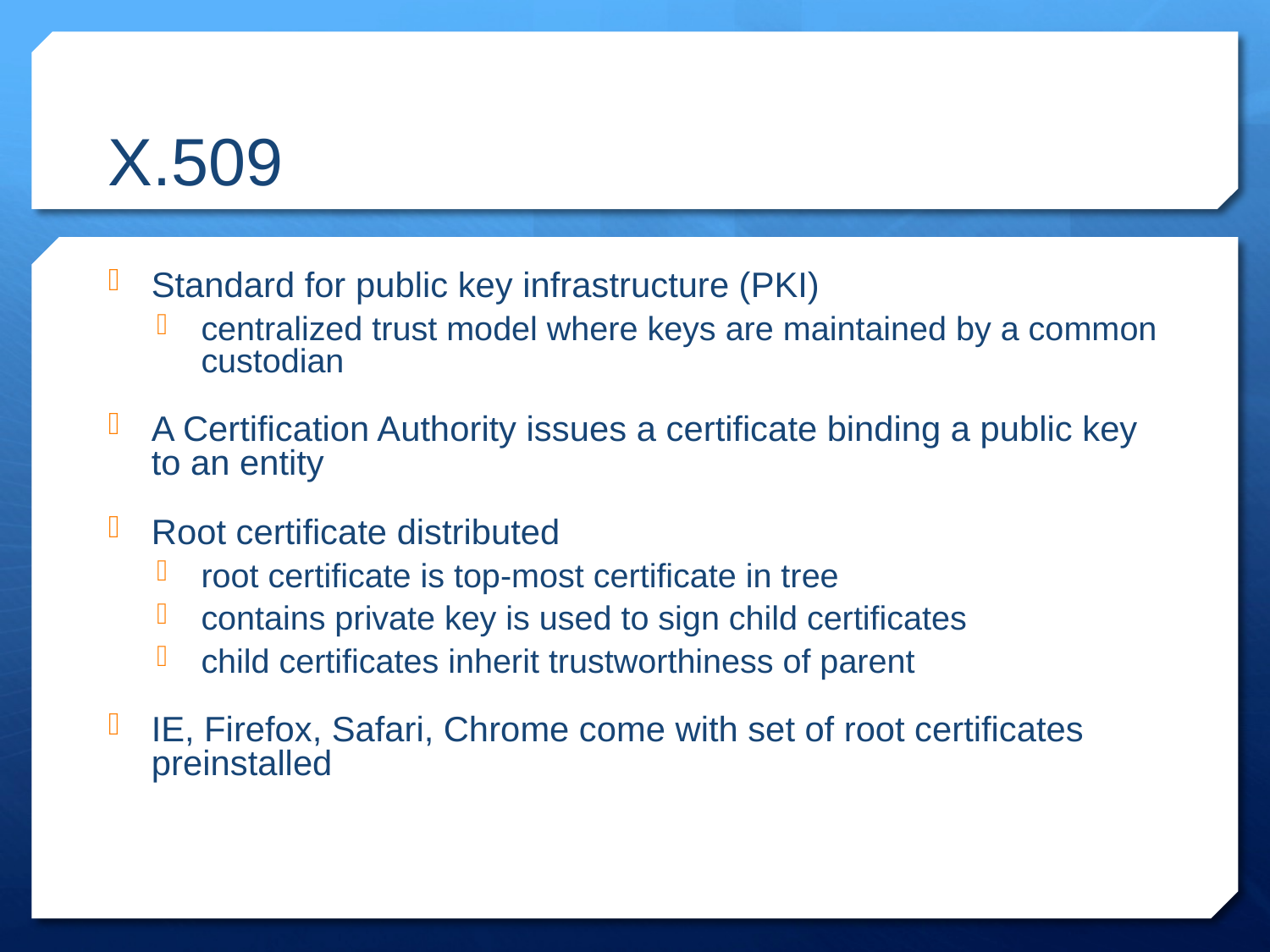

X.509
Standard for public key infrastructure (PKI)
centralized trust model where keys are maintained by a common custodian
A Certification Authority issues a certificate binding a public key to an entity
Root certificate distributed
root certificate is top-most certificate in tree
contains private key is used to sign child certificates
child certificates inherit trustworthiness of parent
IE, Firefox, Safari, Chrome come with set of root certificates preinstalled